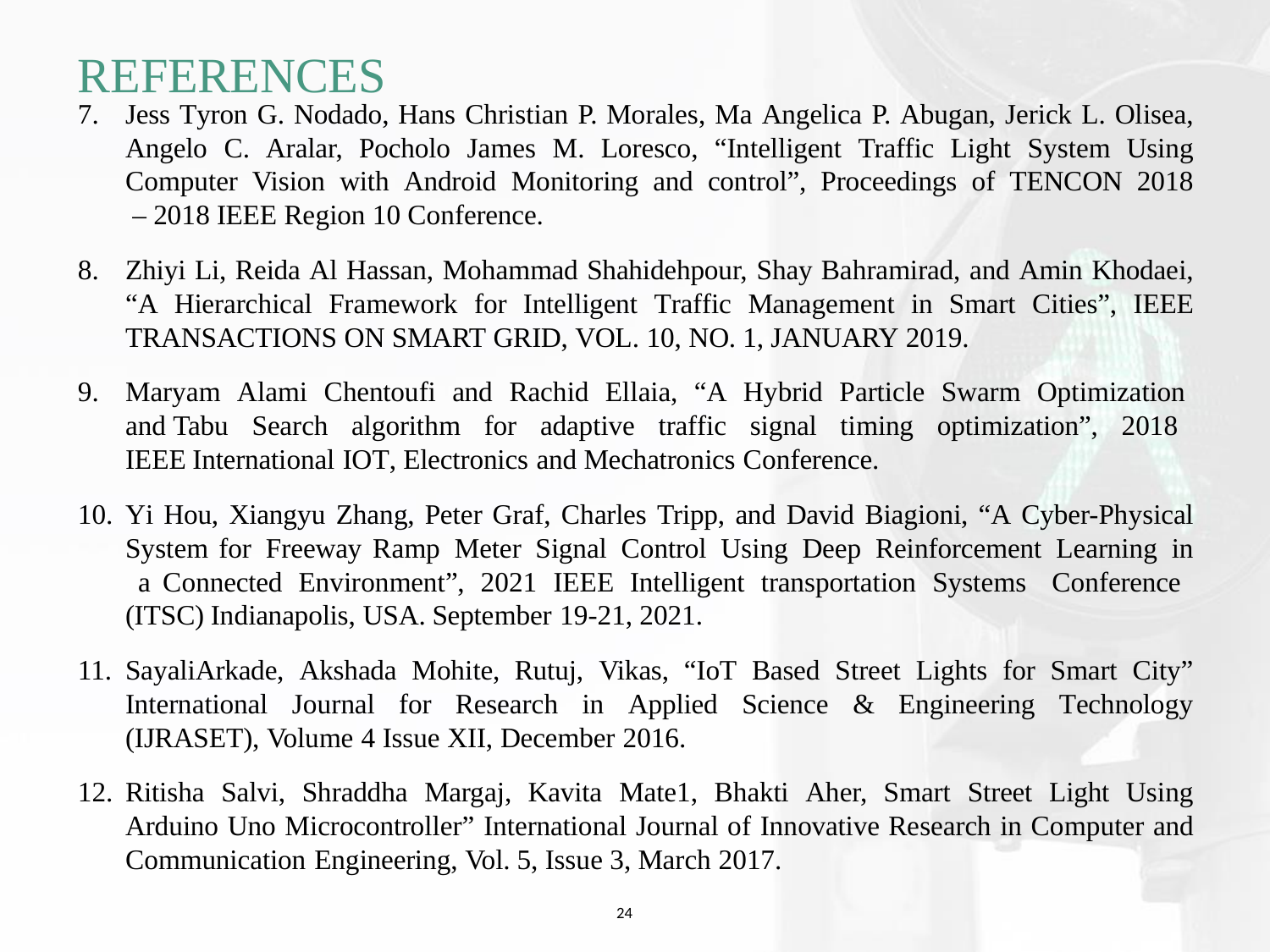

REFERENCES
Jess Tyron G. Nodado, Hans Christian P. Morales, Ma Angelica P. Abugan, Jerick L. Olisea, Angelo  C.  Aralar,  Pocholo  James  M.  Loresco,  “Intelligent  Traffic  Light  System  Using Computer  Vision  with  Android  Monitoring  and  control”,  Proceedings  of  TENCON  2018  – 2018 IEEE Region 10 Conference.
Zhiyi Li, Reida Al Hassan, Mohammad Shahidehpour, Shay Bahramirad, and Amin Khodaei, “A  Hierarchical  Framework  for  Intelligent  Traffic  Management  in  Smart  Cities”,  IEEE TRANSACTIONS ON SMART GRID, VOL. 10, NO. 1, JANUARY 2019.
Maryam  Alami  Chentoufi  and  Rachid  Ellaia,  “A  Hybrid  Particle  Swarm  Optimization  and Tabu   Search   algorithm   for   adaptive   traffic   signal   timing   optimization”,   2018   IEEE International IOT, Electronics and Mechatronics Conference.
Yi Hou, Xiangyu Zhang, Peter Graf, Charles Tripp, and David Biagioni, “A Cyber-Physical System for  Freeway Ramp  Meter  Signal  Control  Using  Deep  Reinforcement  Learning  in  a Connected Environment”, 2021 IEEE Intelligent transportation Systems  Conference  (ITSC) Indianapolis, USA. September 19-21, 2021.
SayaliArkade,  Akshada  Mohite,  Rutuj,  Vikas,  “IoT  Based  Street  Lights  for  Smart  City” International   Journal   for   Research   in   Applied   Science   &   Engineering   Technology (IJRASET), Volume 4 Issue XII, December 2016.
Ritisha  Salvi,  Shraddha  Margaj,  Kavita  Mate1,  Bhakti  Aher,  Smart  Street  Light  Using Arduino Uno Microcontroller” International Journal of Innovative Research in Computer and Communication Engineering, Vol. 5, Issue 3, March 2017.
24